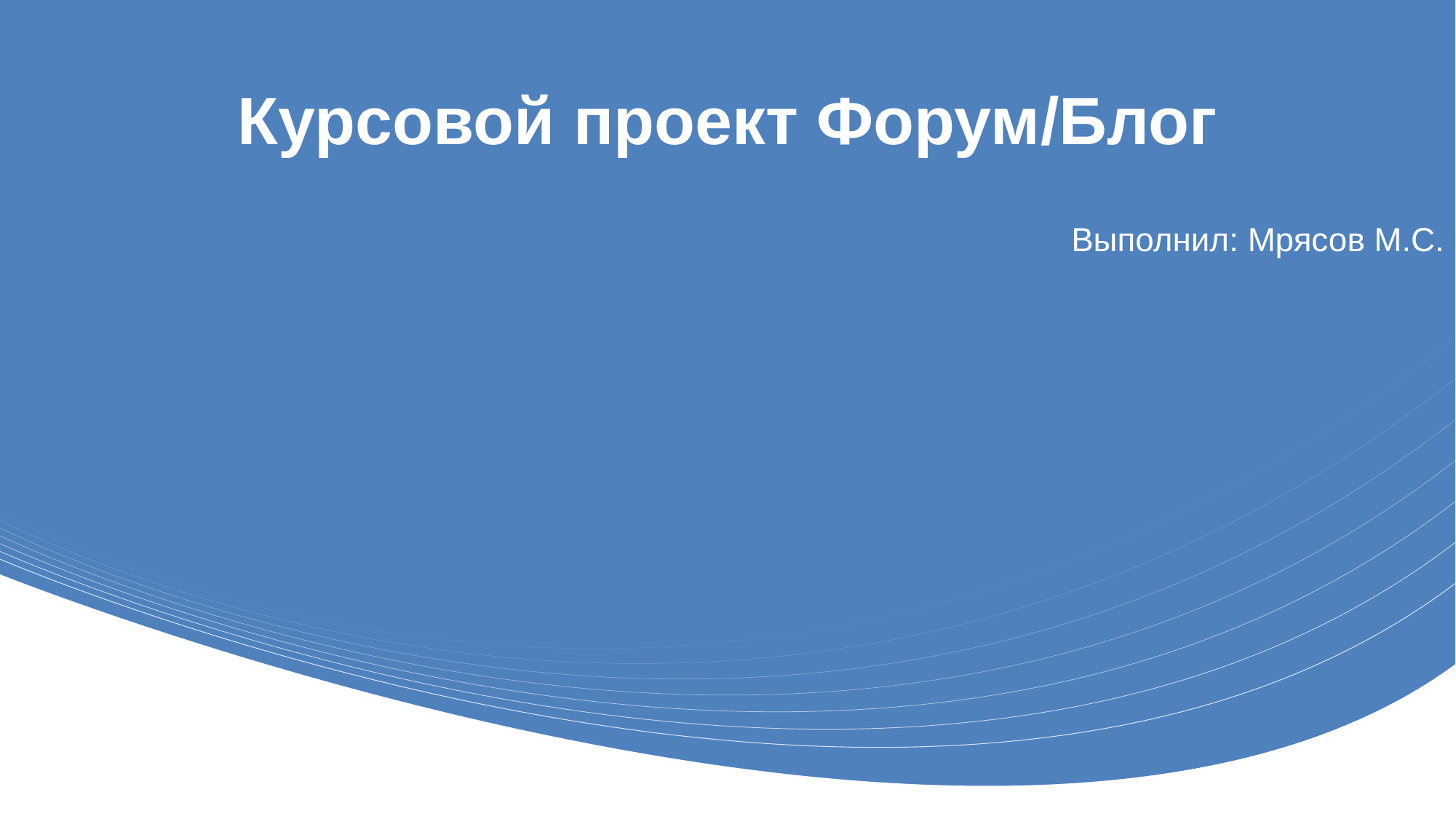

# Курсовой проект Форум/Блог
Выполнил: Мрясов М.С.